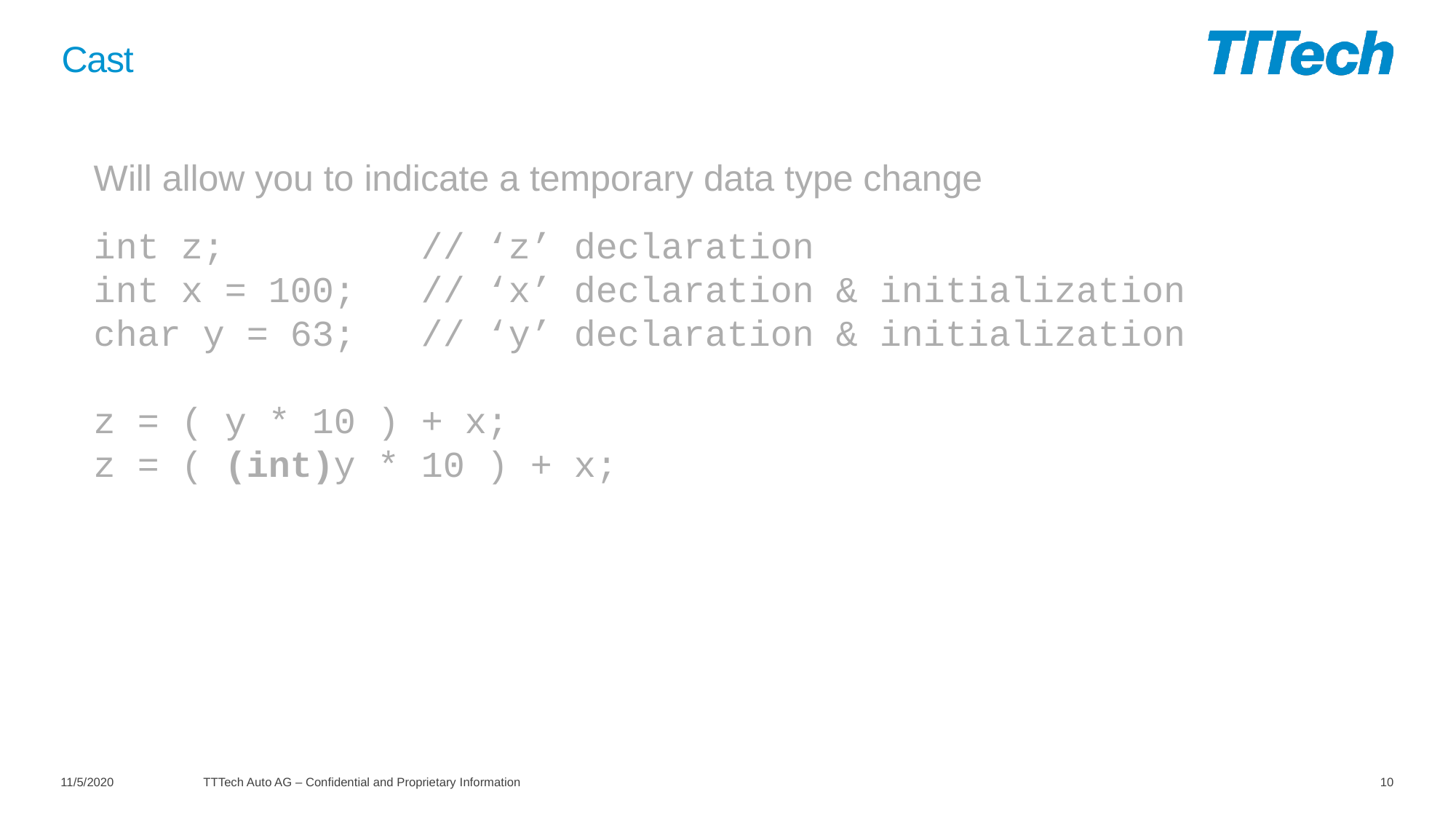

# Cast
Will allow you to indicate a temporary data type change
int z;		// ‘z’ declaration
int x = 100;	// ‘x’ declaration & initialization
char y = 63;	// ‘y’ declaration & initialization
z = ( y * 10 ) + x;
z = ( (int)y * 10 ) + x;
11/5/2020
TTTech Auto AG – Confidential and Proprietary Information
10